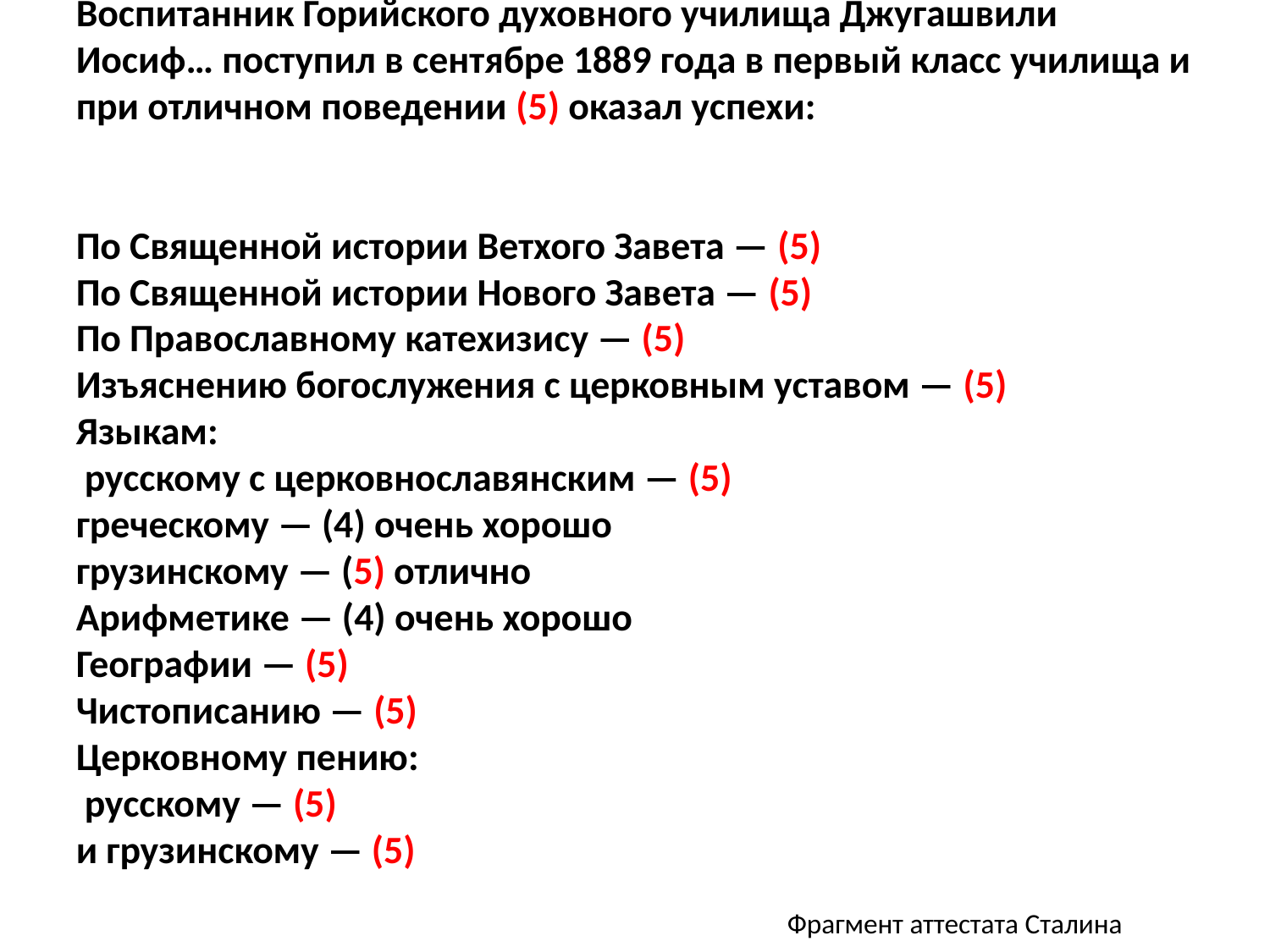

Воспитанник Горийского духовного училища Джугашвили Иосиф… поступил в сентябре 1889 года в первый класс училища и при отличном поведении (5) оказал успехи:

По Священной истории Ветхого Завета — (5)
По Священной истории Нового Завета — (5)
По Православному катехизису — (5)
Изъяснению богослужения с церковным уставом — (5)
Языкам:
 русскому с церковнославянским — (5)
греческому — (4) очень хорошо
грузинскому — (5) отлично
Арифметике — (4) очень хорошо
Географии — (5)
Чистописанию — (5)
Церковному пению:
 русскому — (5)
и грузинскому — (5)

                                                                                                                Фрагмент аттестата Сталина